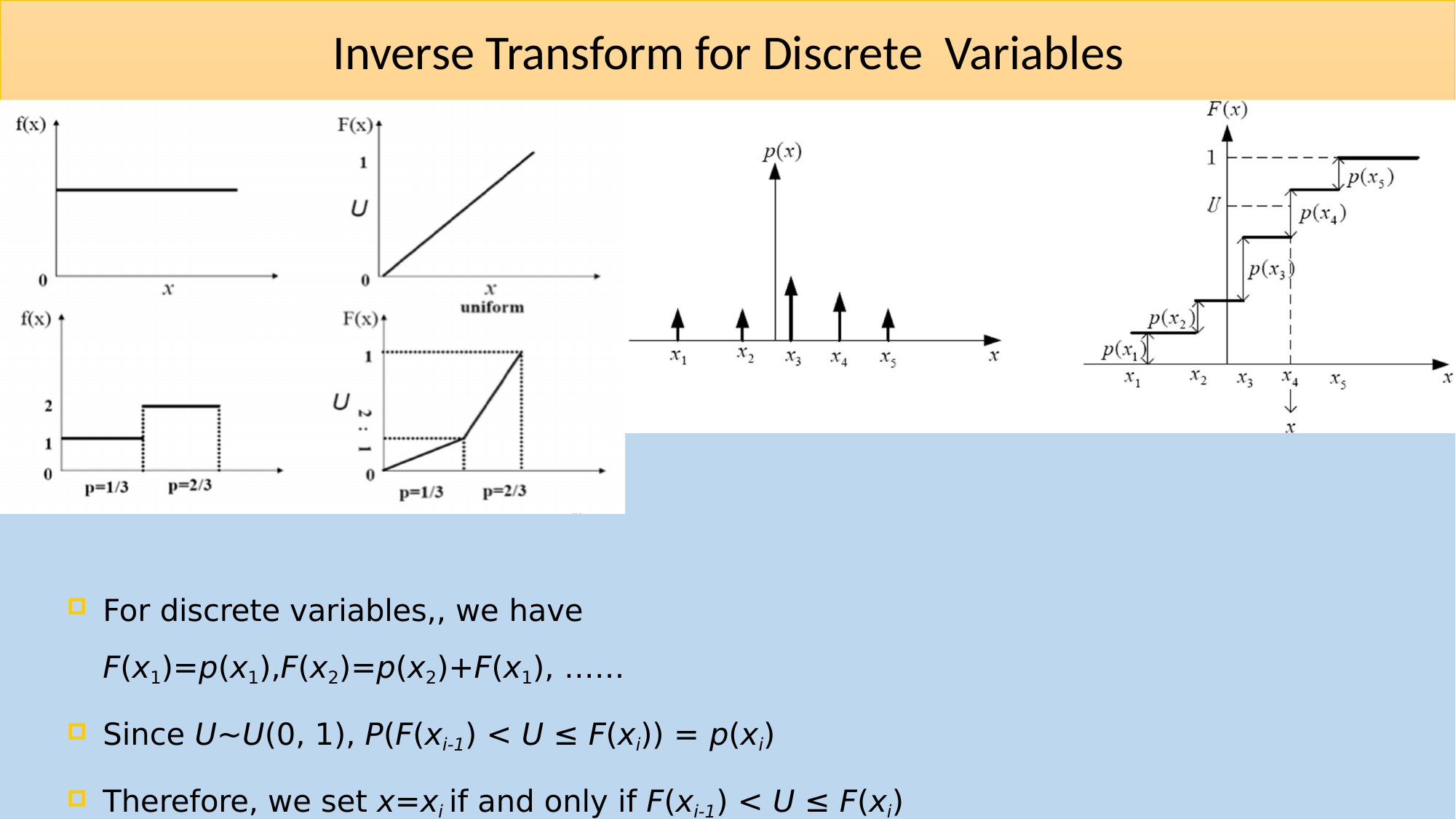

# Inverse Transform for Discrete  Variables

For discrete variables,, we have
F(x1)=p(x1),F(x2)=p(x2)+F(x1), ……
Since U~U(0, 1), P(F(xi-1) < U ≤ F(xi)) = p(xi)
Therefore, we set x=xi if and only if F(xi-1) < U ≤ F(xi)